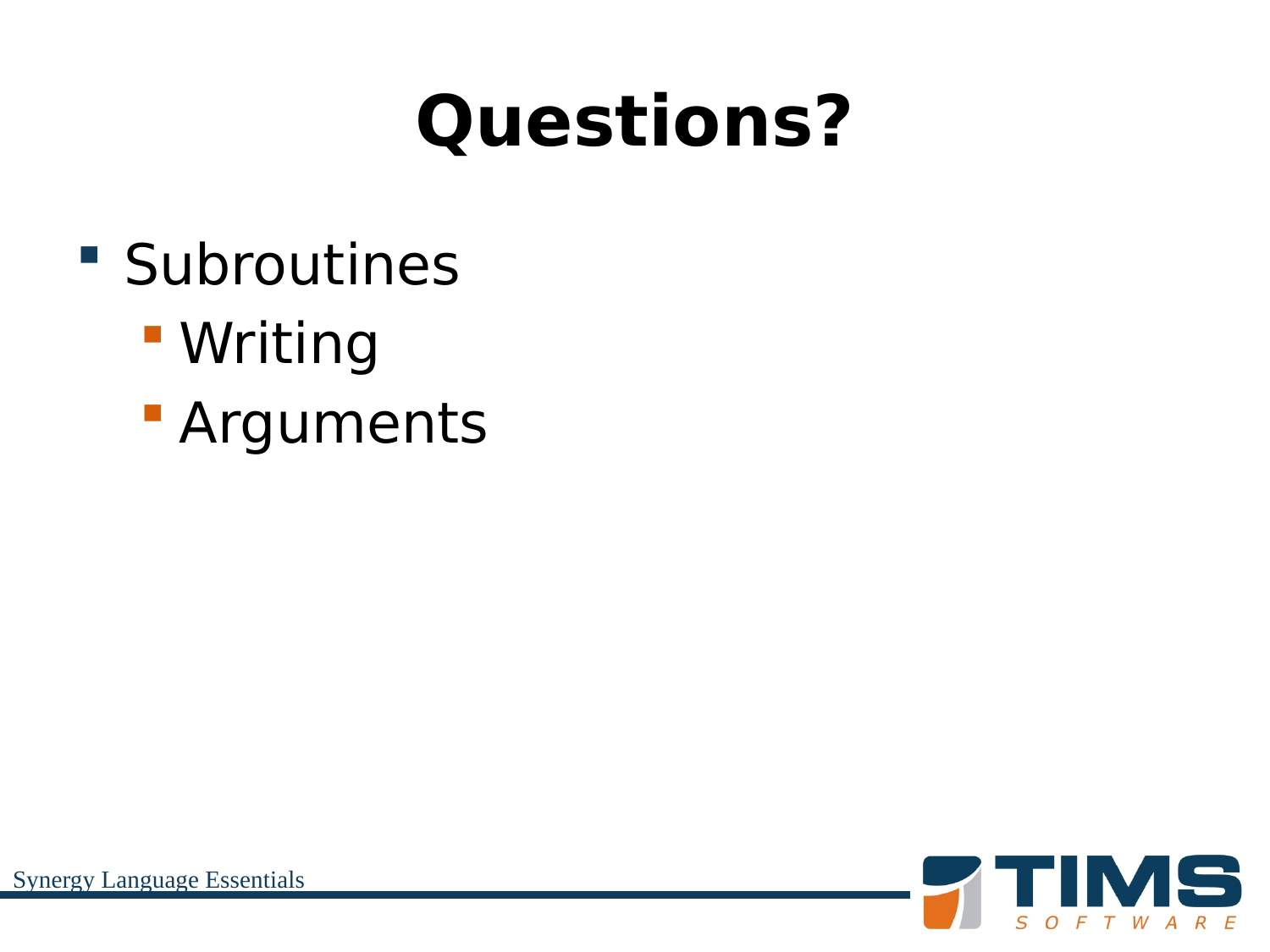

# Questions?
Subroutines
Writing
Arguments
Synergy Language Essentials